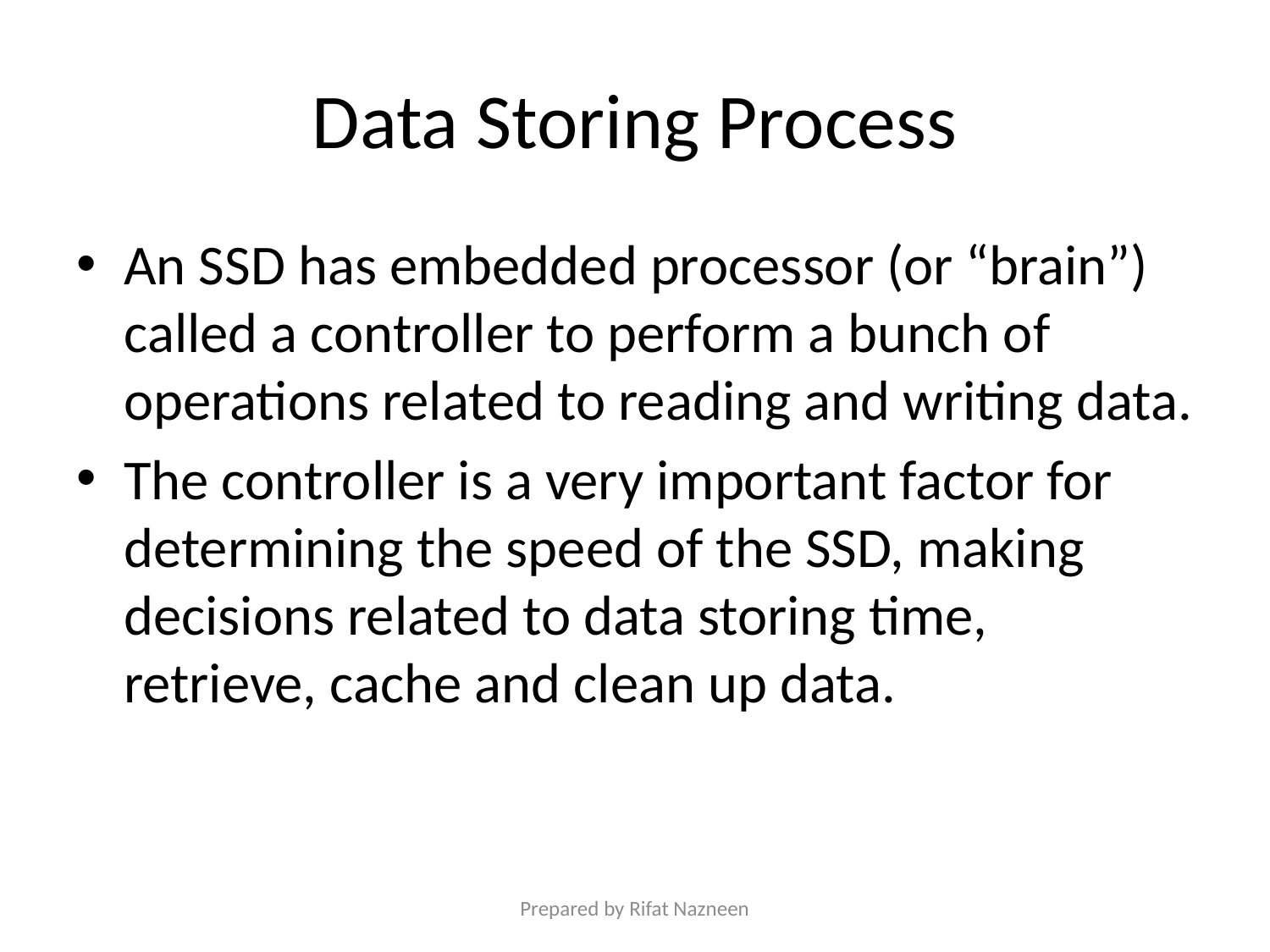

# Data Storing Process
An SSD has embedded processor (or “brain”) called a controller to perform a bunch of operations related to reading and writing data.
The controller is a very important factor for    determining the speed of the SSD, making decisions related to data storing time, retrieve, cache and clean up data.
Prepared by Rifat Nazneen